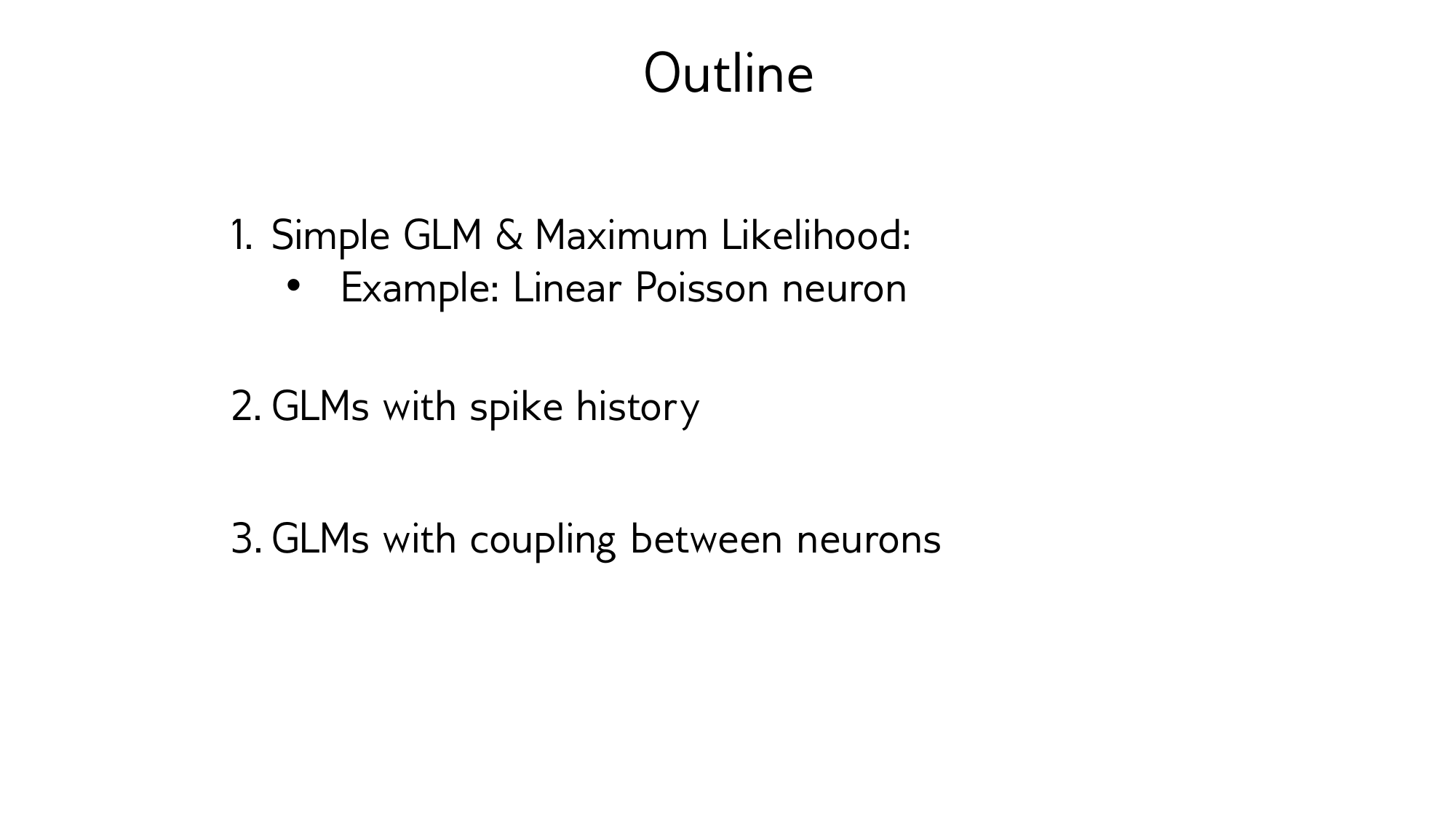

# Outline
Simple GLM & Maximum Likelihood:
Example: Linear Poisson neuron

GLMs with spike history

GLMs with coupling between neurons